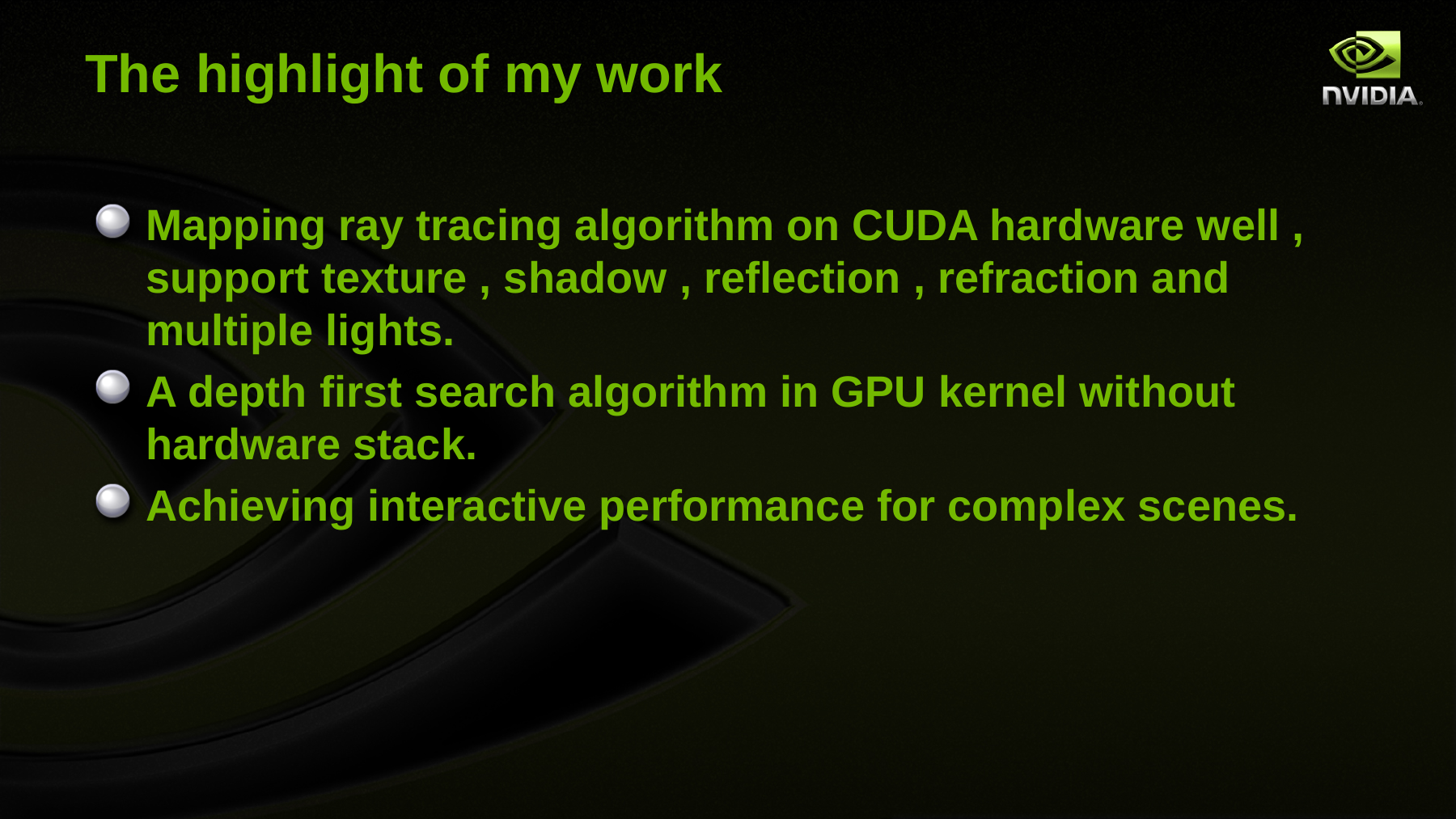

# The highlight of my work
Mapping ray tracing algorithm on CUDA hardware well , support texture , shadow , reflection , refraction and multiple lights.
A depth first search algorithm in GPU kernel without hardware stack.
Achieving interactive performance for complex scenes.